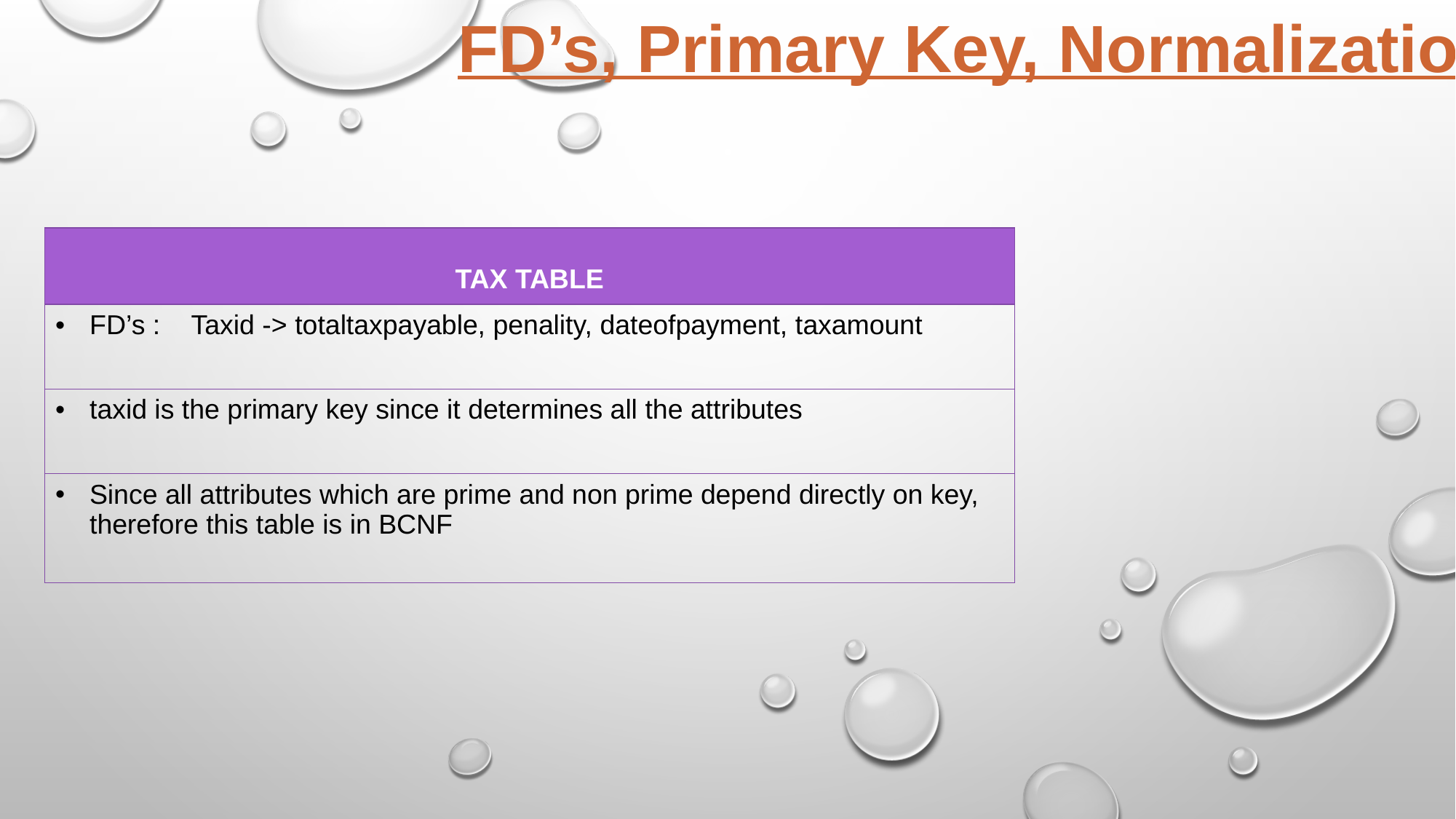

FD’s, Primary Key, Normalization
| TAX TABLE |
| --- |
| FD’s : Taxid -> totaltaxpayable, penality, dateofpayment, taxamount |
| taxid is the primary key since it determines all the attributes |
| Since all attributes which are prime and non prime depend directly on key, therefore this table is in BCNF |